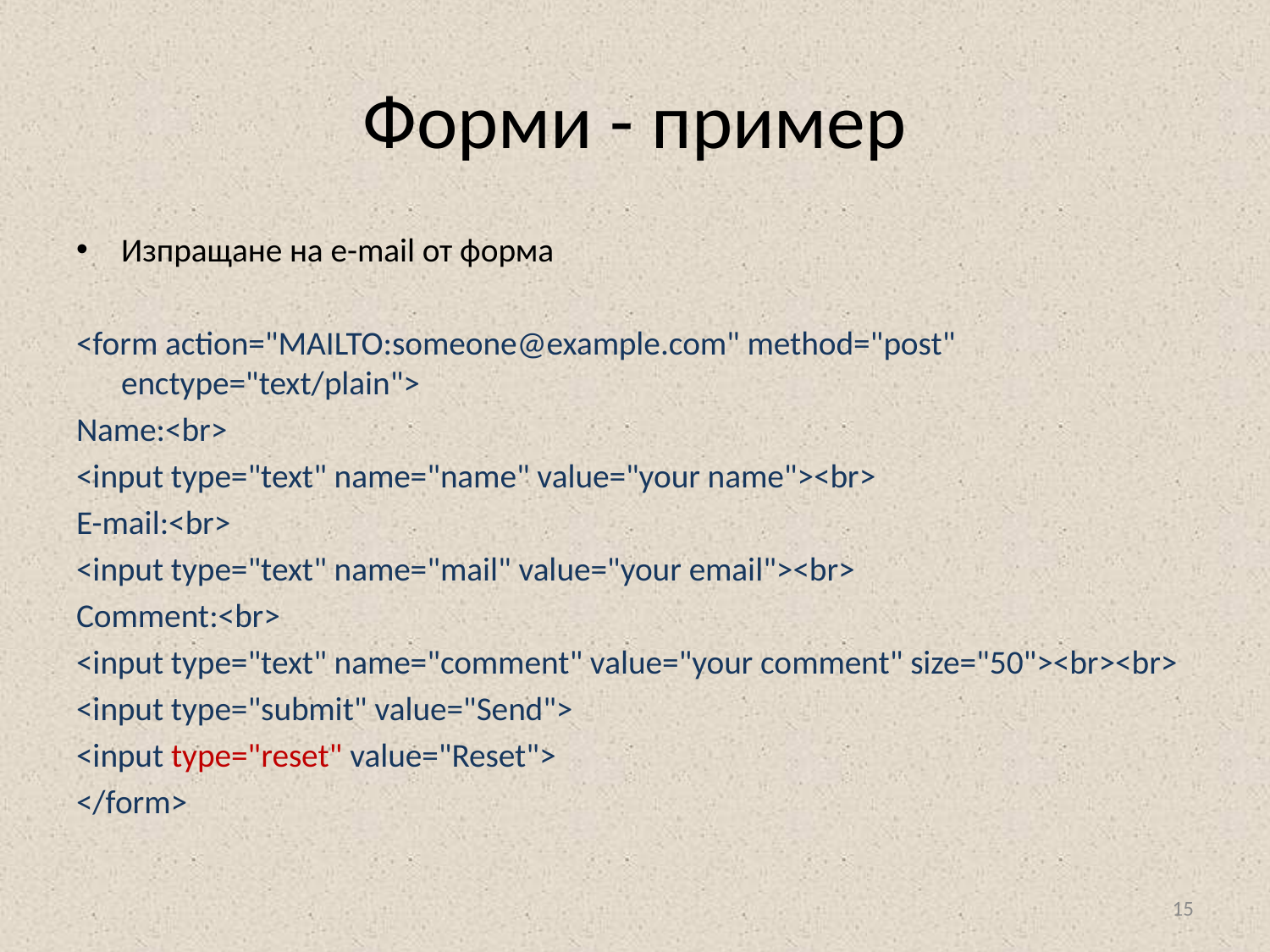

# Форми - пример
Изпращане на е-mail от форма

<form action="MAILTO:someone@example.com" method="post" enctype="text/plain">
Name:<br>
<input type="text" name="name" value="your name"><br>
E-mail:<br>
<input type="text" name="mail" value="your email"><br>
Comment:<br>
<input type="text" name="comment" value="your comment" size="50"><br><br>
<input type="submit" value="Send">
<input type="reset" value="Reset">
</form>
15